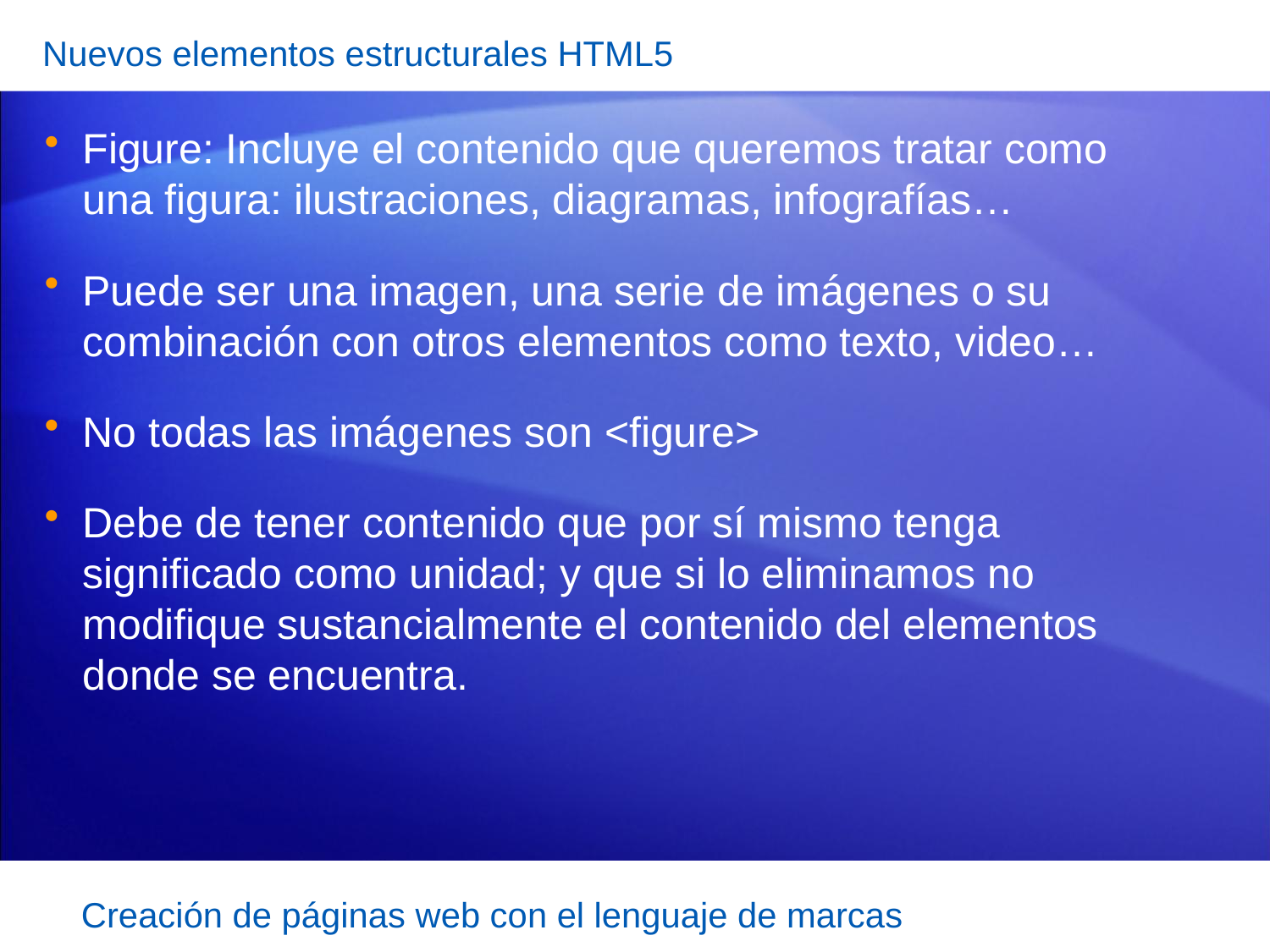

Nuevos elementos estructurales HTML5
Figure: Incluye el contenido que queremos tratar como una figura: ilustraciones, diagramas, infografías…
Puede ser una imagen, una serie de imágenes o su combinación con otros elementos como texto, video…
No todas las imágenes son <figure>
Debe de tener contenido que por sí mismo tenga significado como unidad; y que si lo eliminamos no modifique sustancialmente el contenido del elementos donde se encuentra.
Creación de páginas web con el lenguaje de marcas